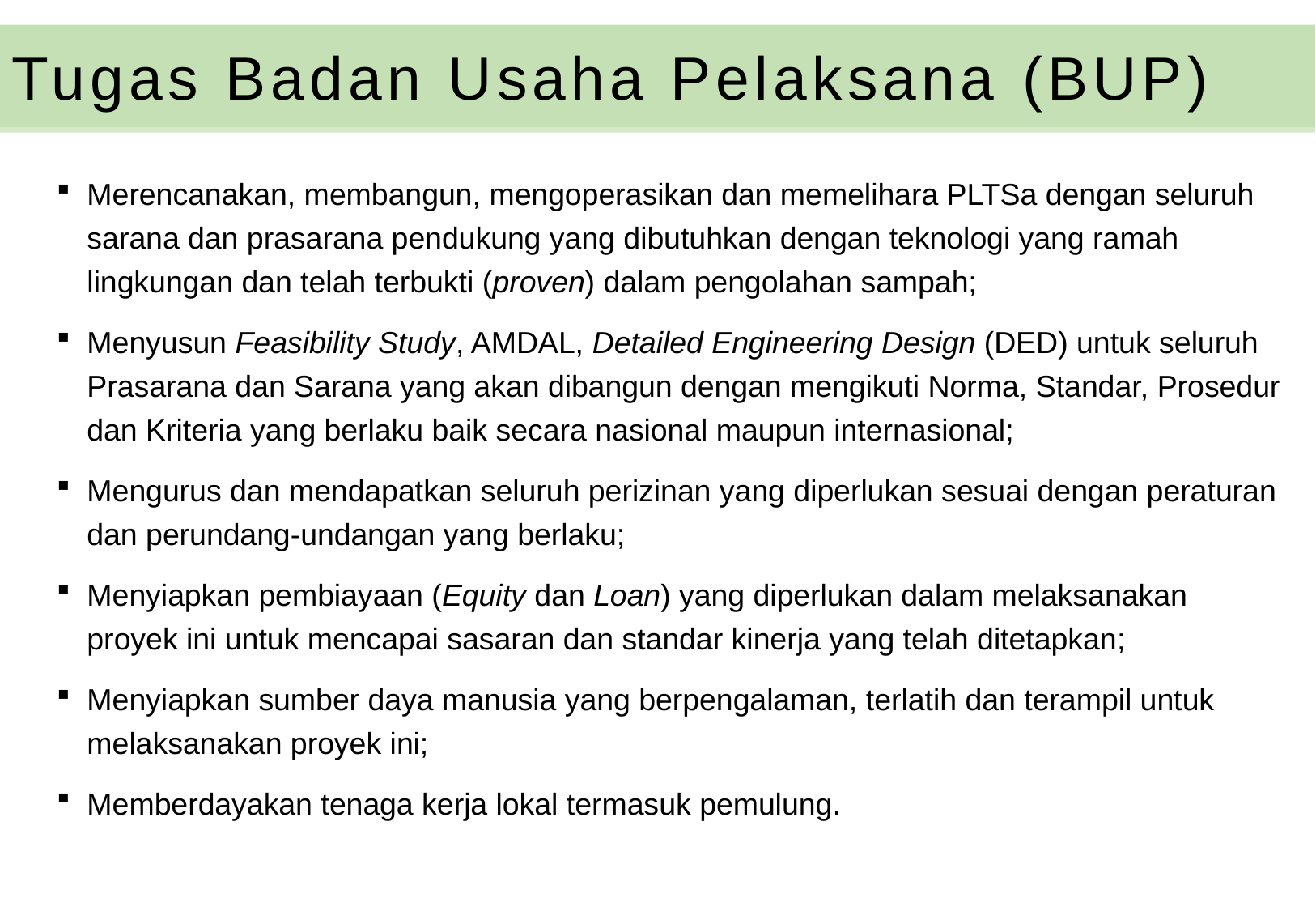

Tugas Badan Usaha Pelaksana (BUP)
Merencanakan, membangun, mengoperasikan dan memelihara PLTSa dengan seluruh sarana dan prasarana pendukung yang dibutuhkan dengan teknologi yang ramah lingkungan dan telah terbukti (proven) dalam pengolahan sampah;
Menyusun Feasibility Study, AMDAL, Detailed Engineering Design (DED) untuk seluruh Prasarana dan Sarana yang akan dibangun dengan mengikuti Norma, Standar, Prosedur dan Kriteria yang berlaku baik secara nasional maupun internasional;
Mengurus dan mendapatkan seluruh perizinan yang diperlukan sesuai dengan peraturan dan perundang-undangan yang berlaku;
Menyiapkan pembiayaan (Equity dan Loan) yang diperlukan dalam melaksanakan proyek ini untuk mencapai sasaran dan standar kinerja yang telah ditetapkan;
Menyiapkan sumber daya manusia yang berpengalaman, terlatih dan terampil untuk melaksanakan proyek ini;
Memberdayakan tenaga kerja lokal termasuk pemulung.